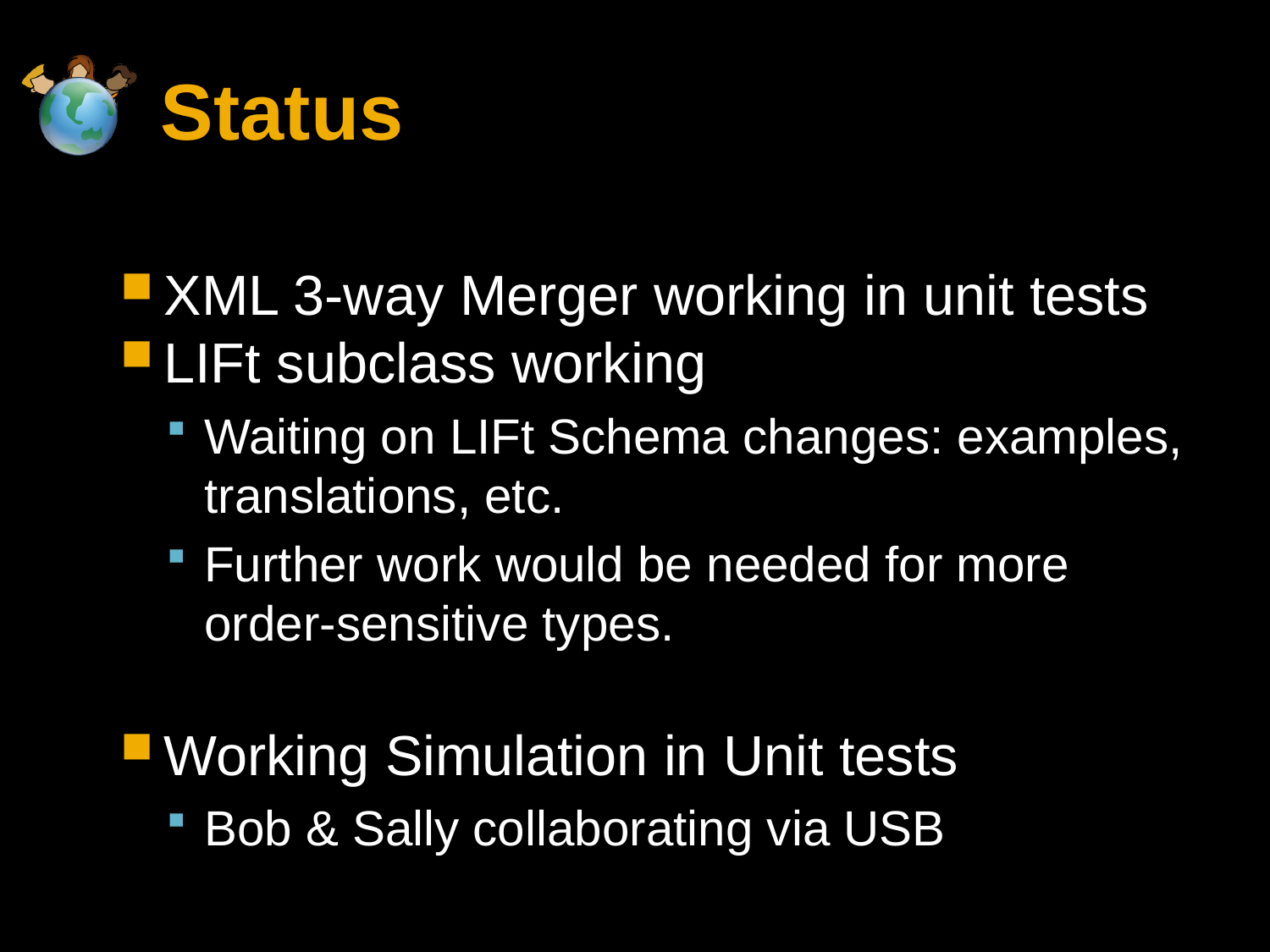

# Status
XML 3-way Merger working in unit tests
LIFt subclass working
Waiting on LIFt Schema changes: examples, translations, etc.
Further work would be needed for more order-sensitive types.

Working Simulation in Unit tests
Bob & Sally collaborating via USB